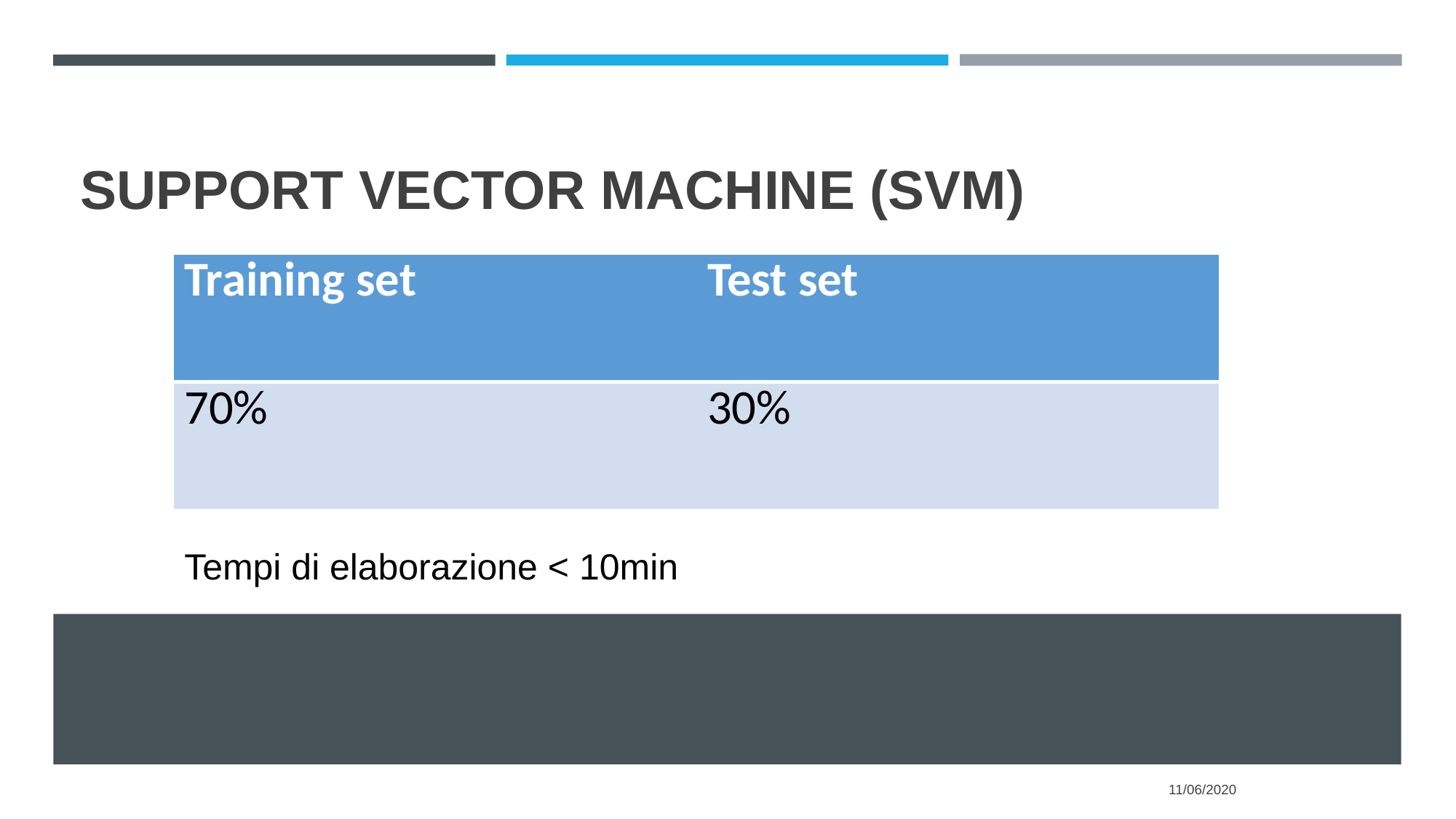

# Support vector machine (svm)
| Training set | Test set |
| --- | --- |
| 70% | 30% |
Tempi di elaborazione < 10min
11/06/2020